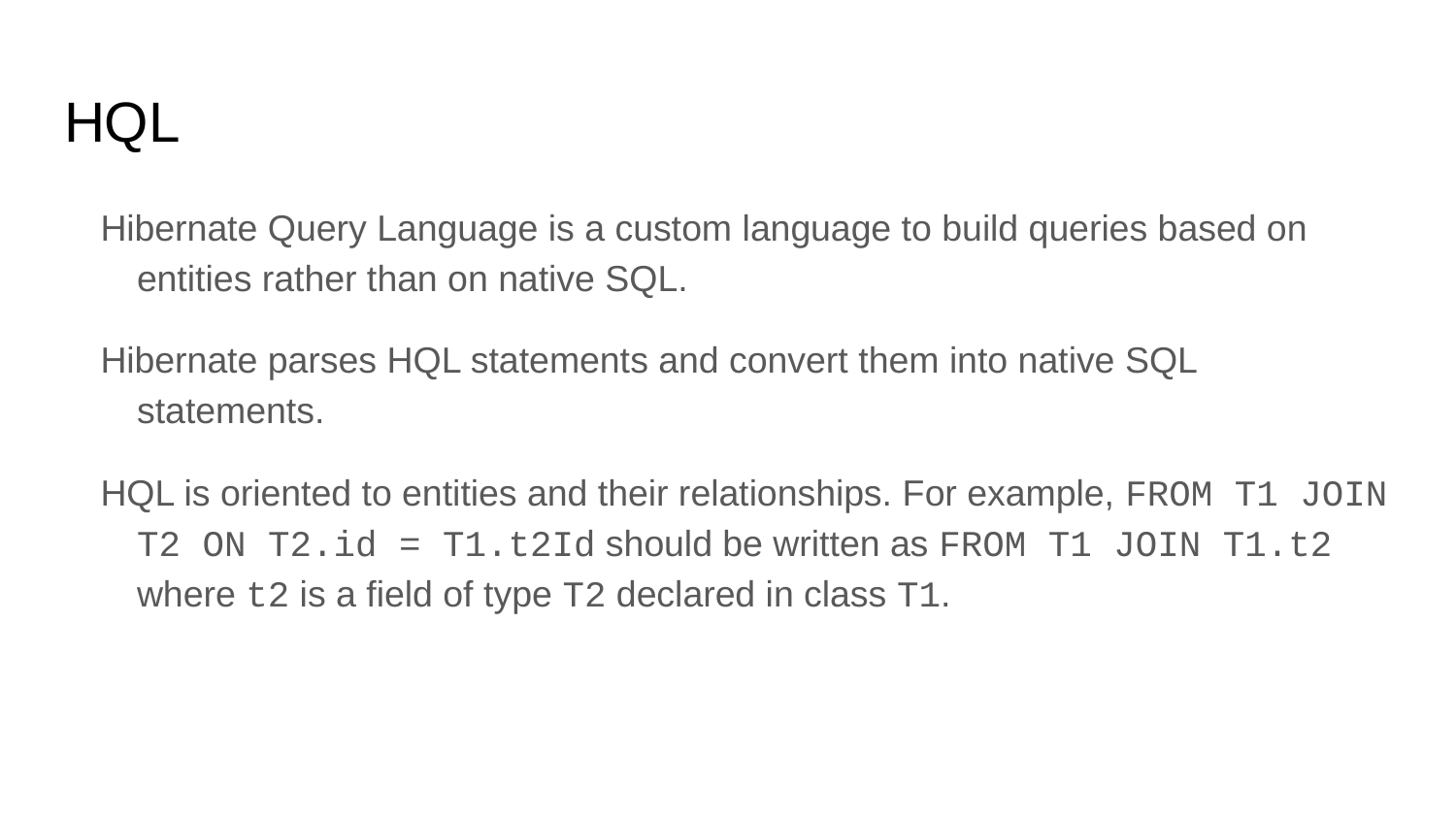

# HQL
Hibernate Query Language is a custom language to build queries based on entities rather than on native SQL.
Hibernate parses HQL statements and convert them into native SQL statements.
HQL is oriented to entities and their relationships. For example, FROM T1 JOIN T2 ON T2.id = T1.t2Id should be written as FROM T1 JOIN T1.t2 where t2 is a field of type T2 declared in class T1.